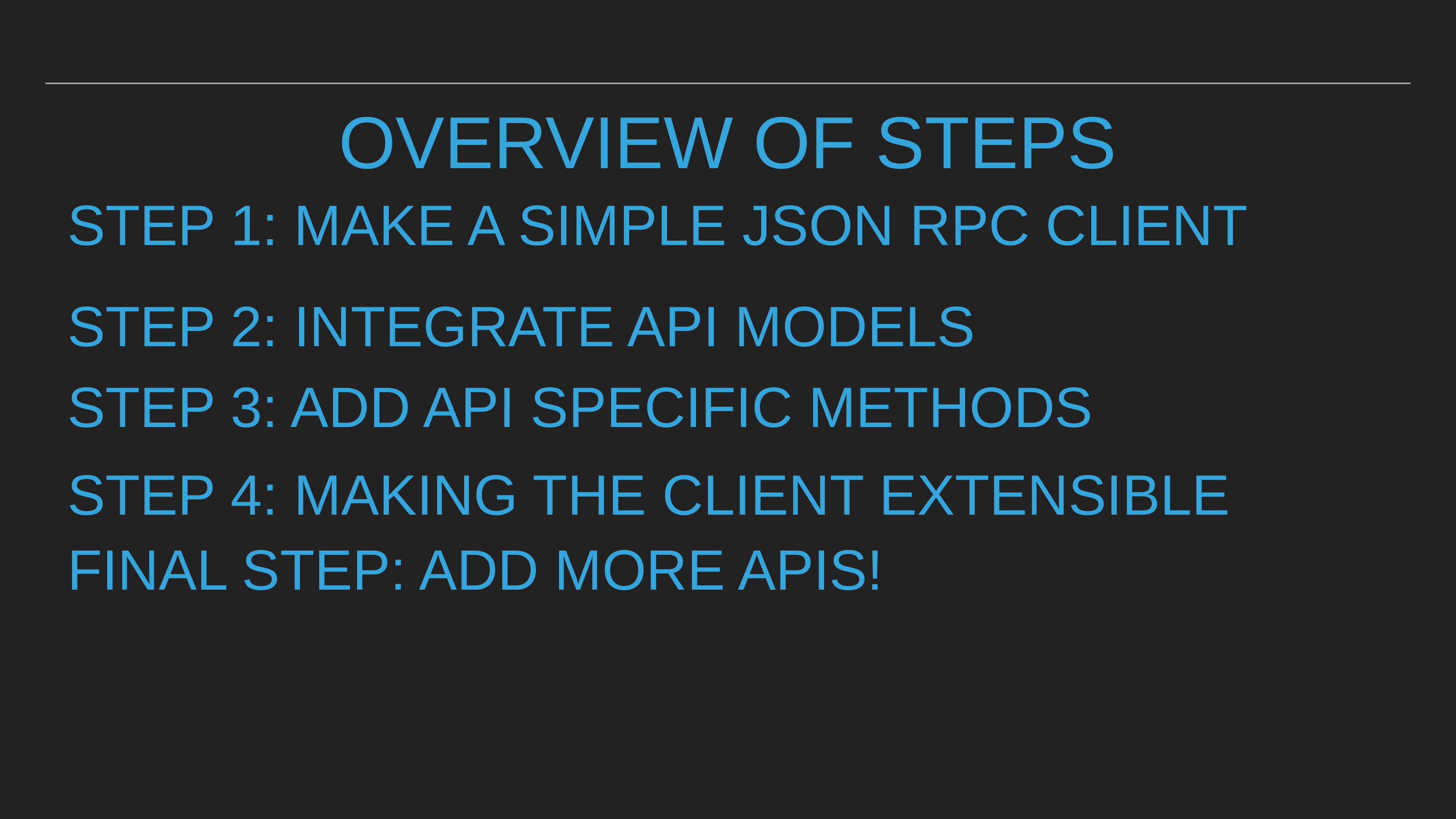

12
# Overview of Steps
Step 1: Make A Simple JSON RPC Client

Step 3: Add API Specific Methods

Step 2: Integrate API Models

Step 4: Making the Client Extensible

Final Step: Add more APIS!